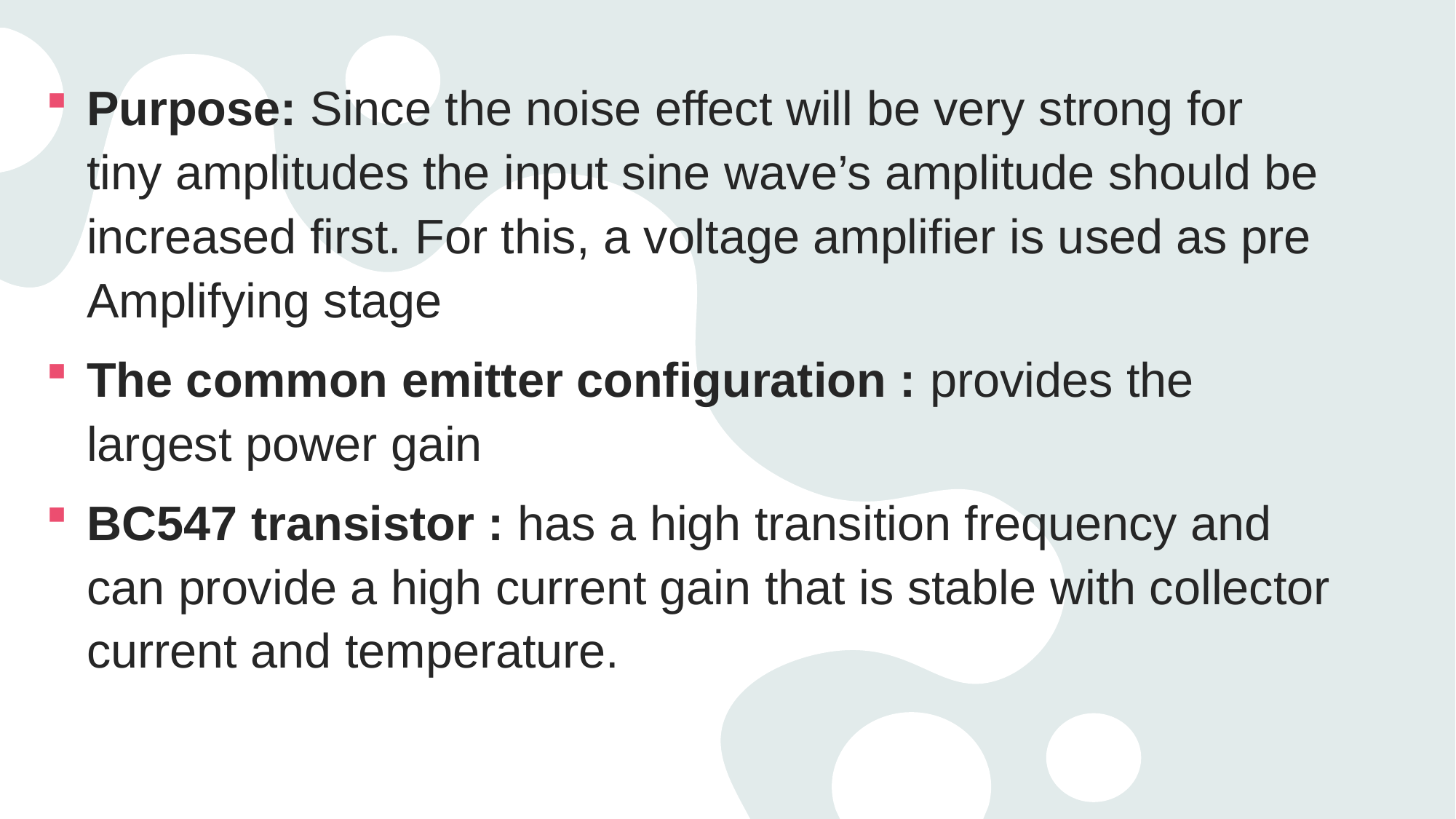

Purpose: Since the noise effect will be very strong for tiny amplitudes the input sine wave’s amplitude should be increased first. For this, a voltage amplifier is used as pre Amplifying stage
The common emitter configuration : provides the largest power gain
BC547 transistor : has a high transition frequency and can provide a high current gain that is stable with collector current and temperature.